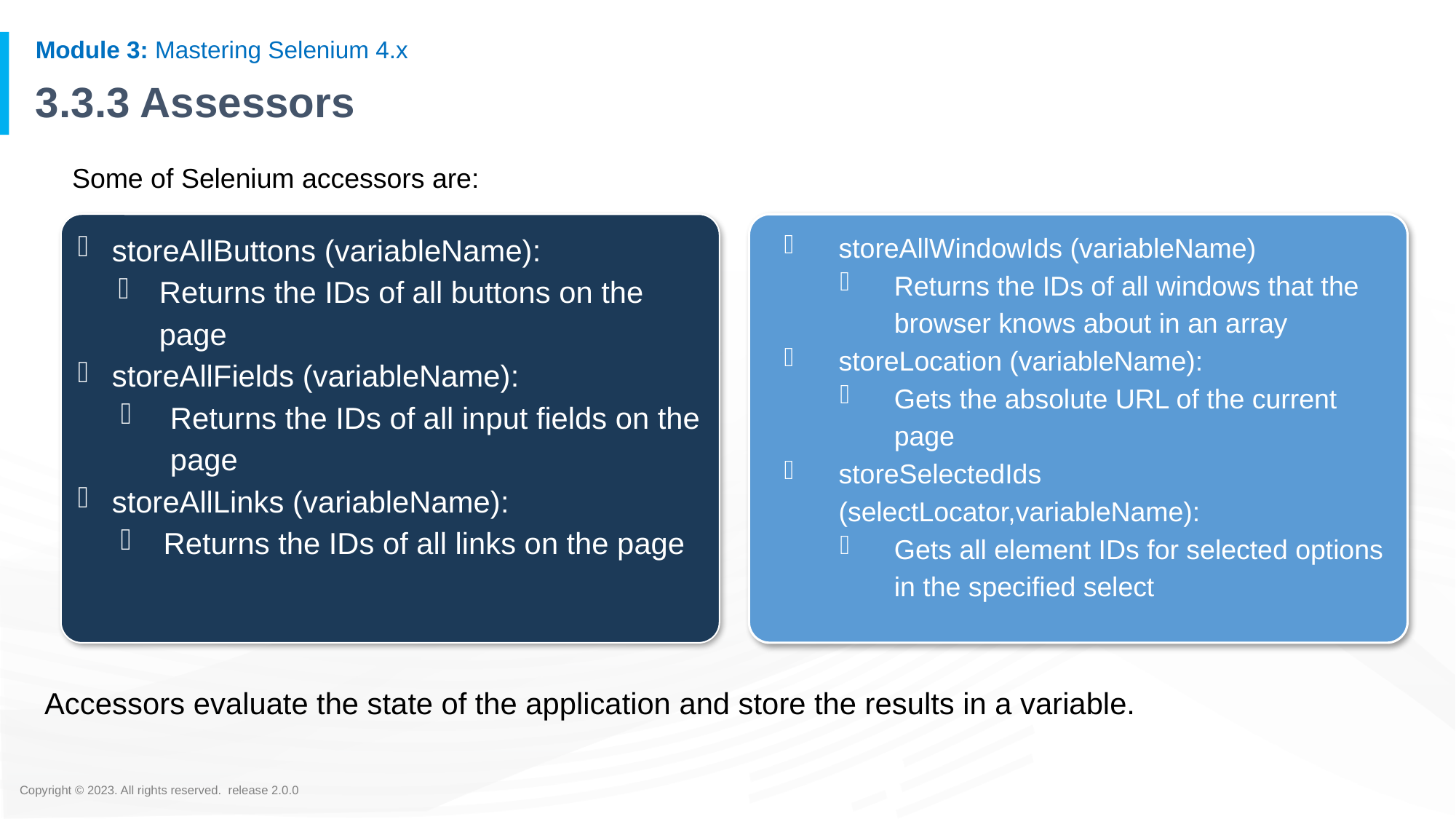

# 3.3.3 Assessors
Some of Selenium accessors are:

storeAllButtons (variableName):
Returns the IDs of all buttons on the page
storeAllFields (variableName):
Returns the IDs of all input fields on the page
storeAllLinks (variableName):
Returns the IDs of all links on the page
storeAllWindowIds (variableName)
Returns the IDs of all windows that the browser knows about in an array
storeLocation (variableName):
Gets the absolute URL of the current page
storeSelectedIds (selectLocator,variableName):
Gets all element IDs for selected options in the specified select
Accessors evaluate the state of the application and store the results in a variable.